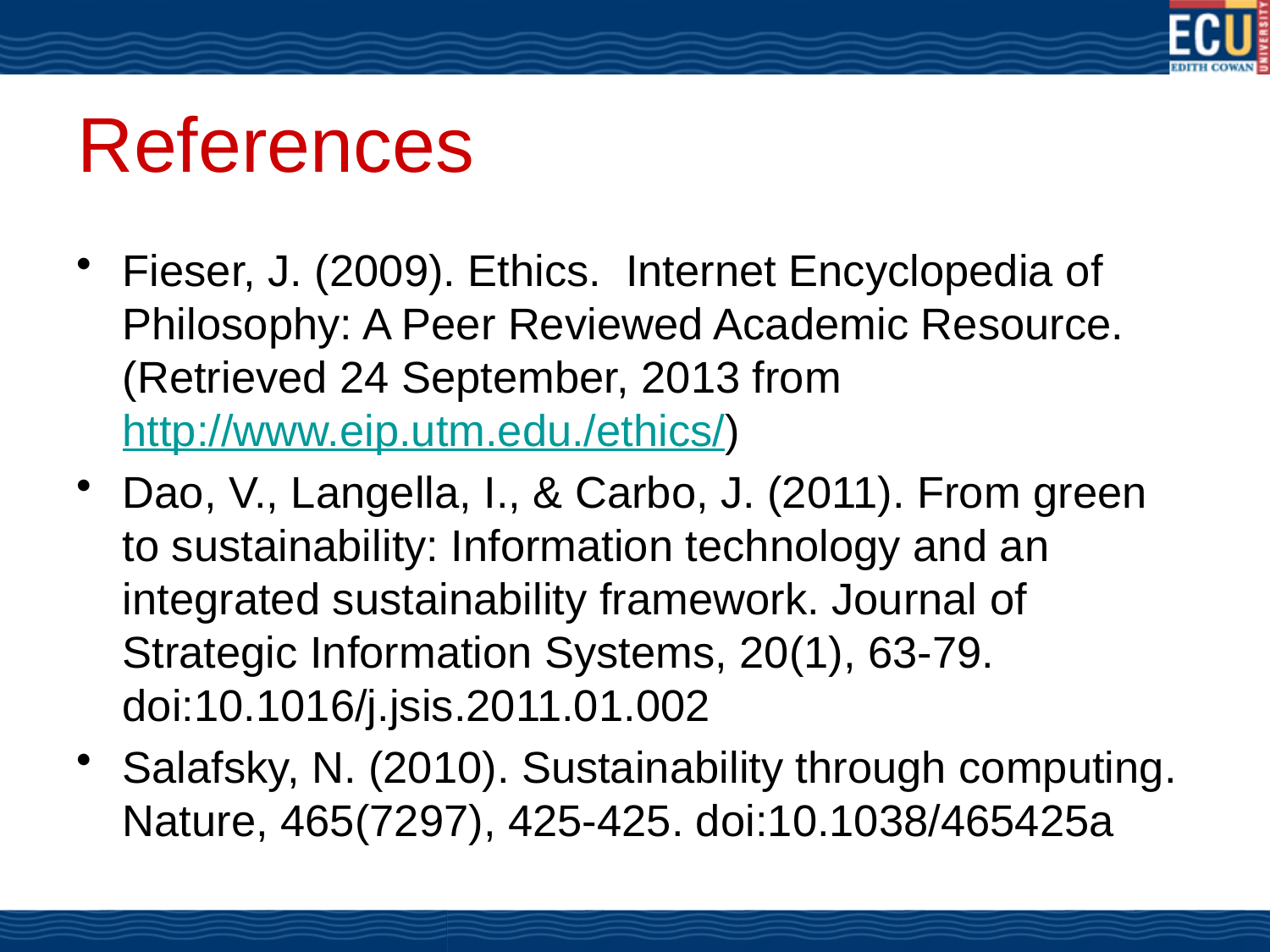

# References
Fieser, J. (2009). Ethics.  Internet Encyclopedia of Philosophy: A Peer Reviewed Academic Resource.  (Retrieved 24 September, 2013 from http://www.eip.utm.edu./ethics/)
Dao, V., Langella, I., & Carbo, J. (2011). From green to sustainability: Information technology and an integrated sustainability framework. Journal of Strategic Information Systems, 20(1), 63-79. doi:10.1016/j.jsis.2011.01.002
Salafsky, N. (2010). Sustainability through computing. Nature, 465(7297), 425-425. doi:10.1038/465425a